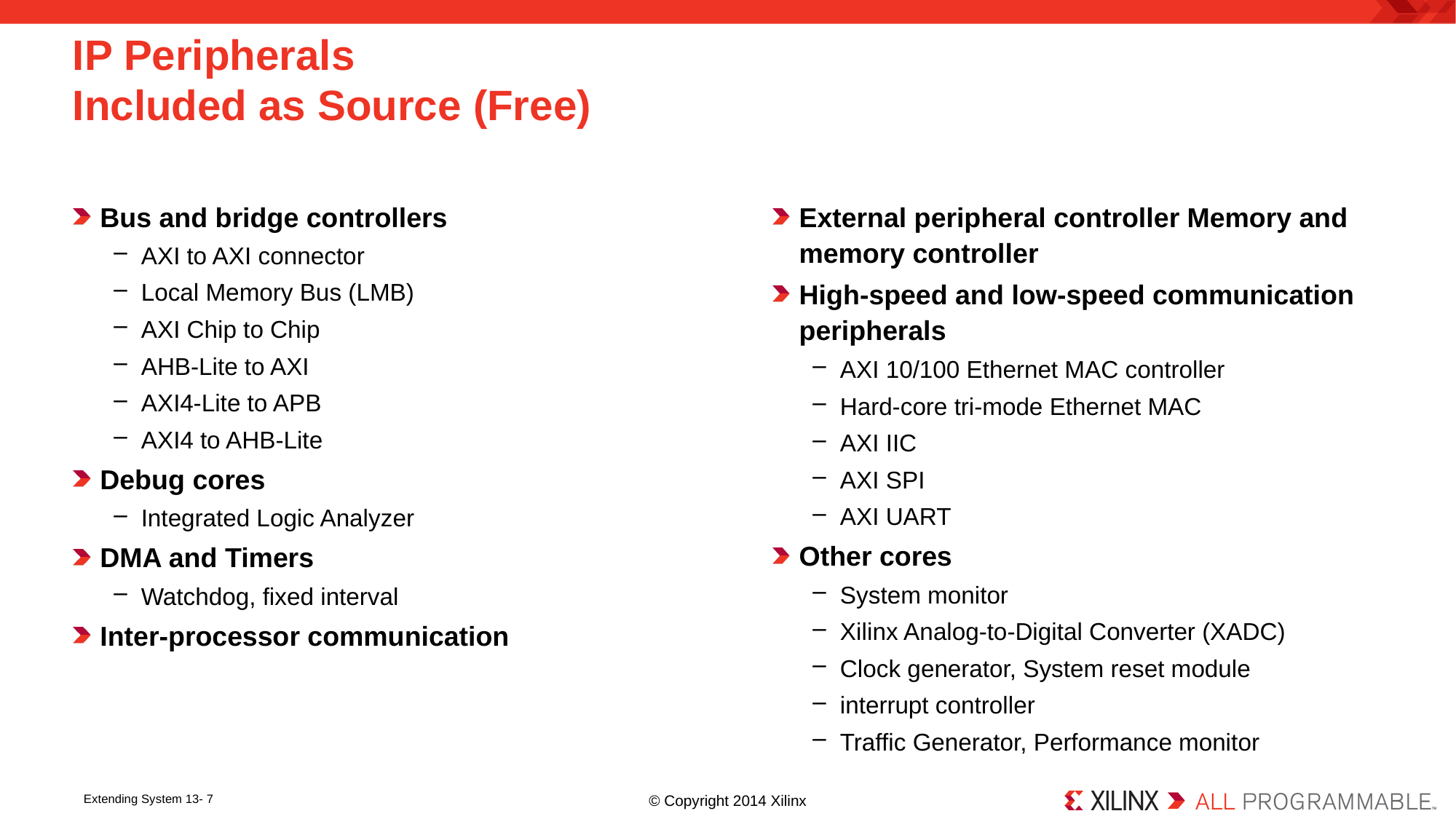

# IP Peripherals Included as Source (Free)
Bus and bridge controllers
AXI to AXI connector
Local Memory Bus (LMB)
AXI Chip to Chip
AHB-Lite to AXI
AXI4-Lite to APB
AXI4 to AHB-Lite
Debug cores
Integrated Logic Analyzer
DMA and Timers
Watchdog, fixed interval
Inter-processor communication

External peripheral controller Memory and memory controller
High-speed and low-speed communication peripherals
AXI 10/100 Ethernet MAC controller
Hard-core tri-mode Ethernet MAC
AXI IIC
AXI SPI
AXI UART
Other cores
System monitor
Xilinx Analog-to-Digital Converter (XADC)
Clock generator, System reset module
interrupt controller
Traffic Generator, Performance monitor
Extending System 13- 7
© Copyright 2014 Xilinx